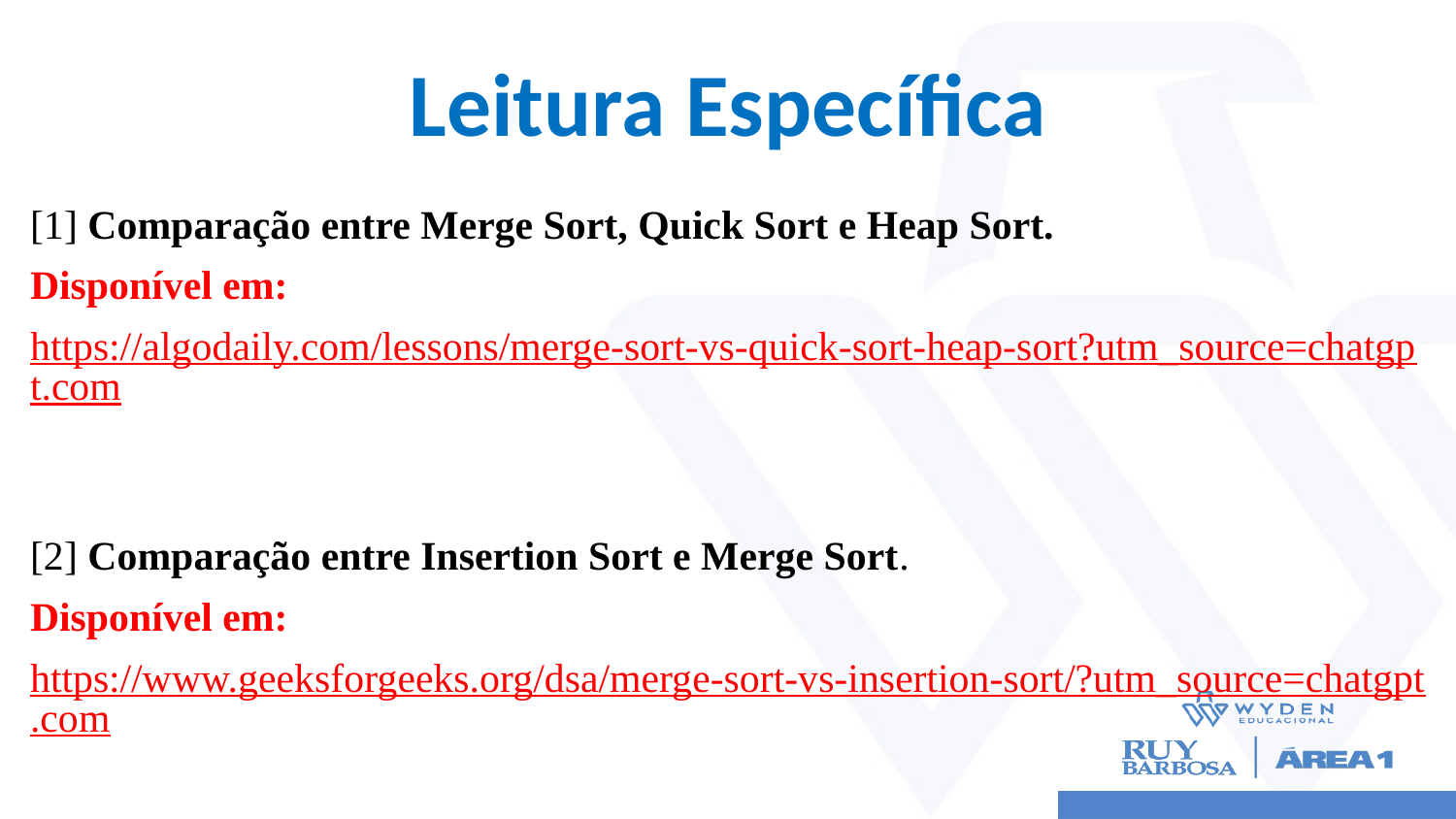

# Leitura Específica
[1] Comparação entre Merge Sort, Quick Sort e Heap Sort.
Disponível em:
https://algodaily.com/lessons/merge-sort-vs-quick-sort-heap-sort?utm_source=chatgpt.com

[2] Comparação entre Insertion Sort e Merge Sort.
Disponível em:
https://www.geeksforgeeks.org/dsa/merge-sort-vs-insertion-sort/?utm_source=chatgpt.com